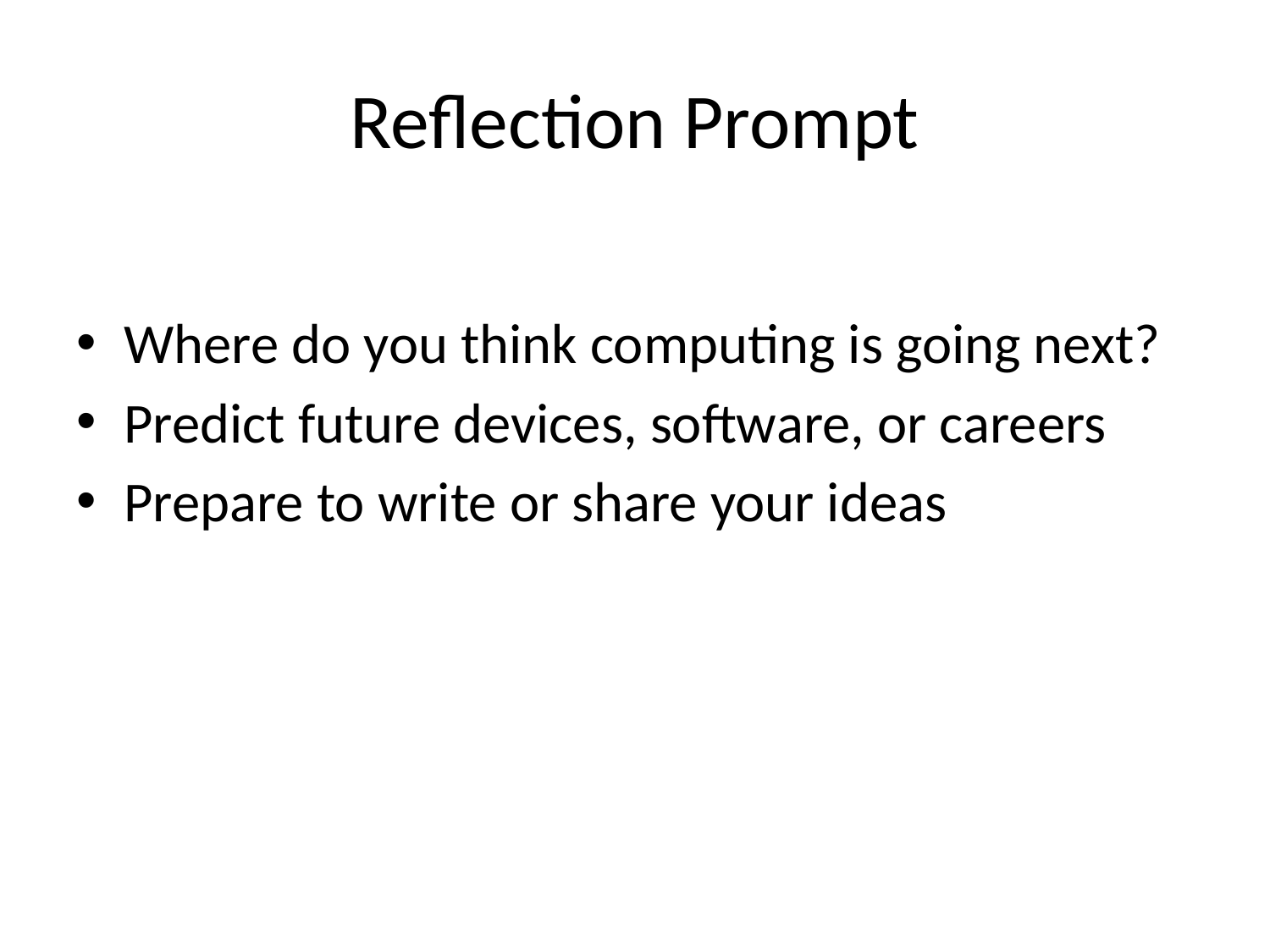

# Reflection Prompt

Where do you think computing is going next?
Predict future devices, software, or careers
Prepare to write or share your ideas